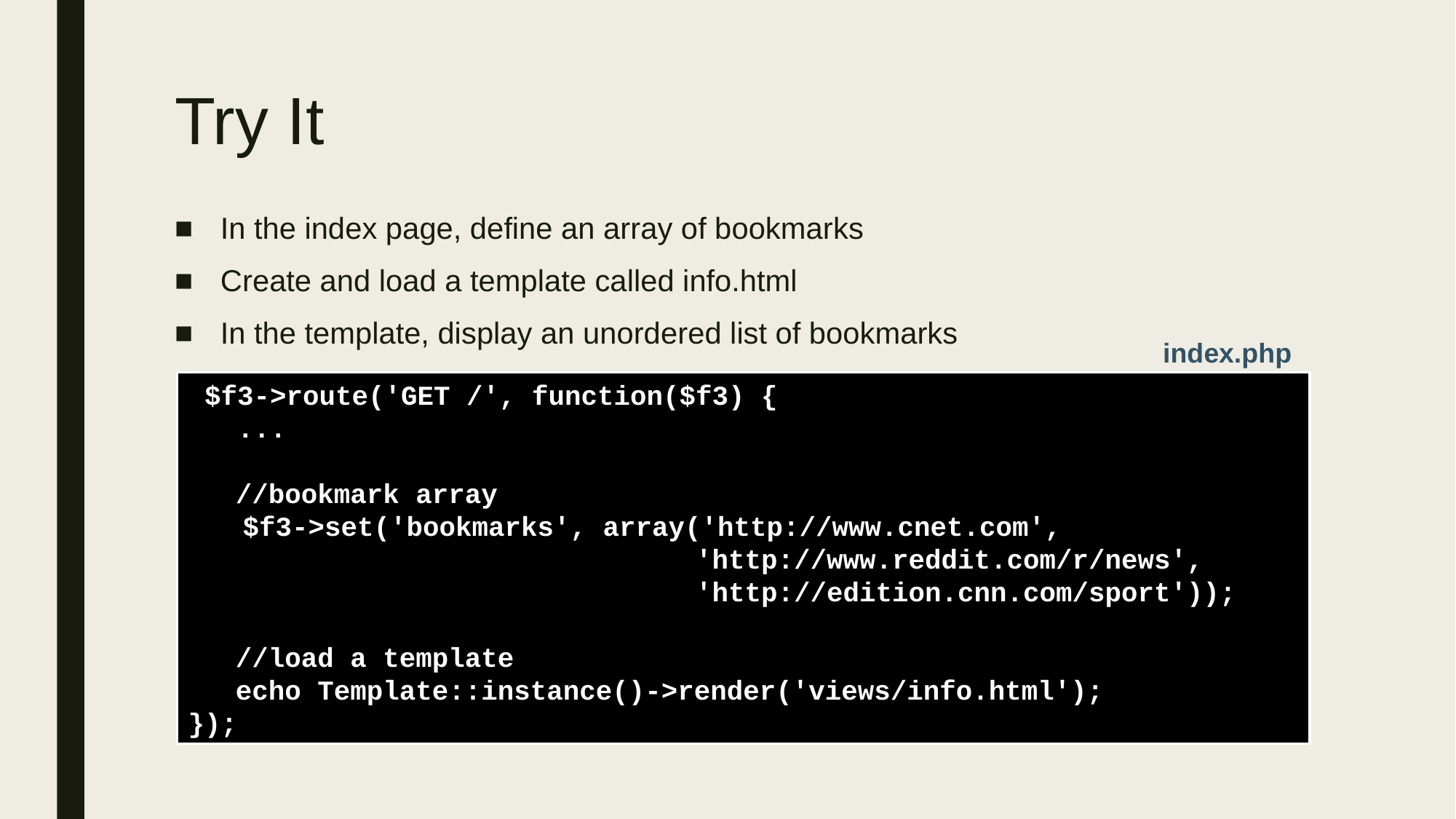

# Try It
In the index page, define an array of bookmarks
Create and load a template called info.html
In the template, display an unordered list of bookmarks
index.php
 $f3->route('GET /', function($f3) {
   ...

	//bookmark array
$f3->set('bookmarks', array('http://www.cnet.com',
                               'http://www.reddit.com/r/news',
                               'http://edition.cnn.com/sport'));

	//load a template
	echo Template::instance()->render('views/info.html');
});